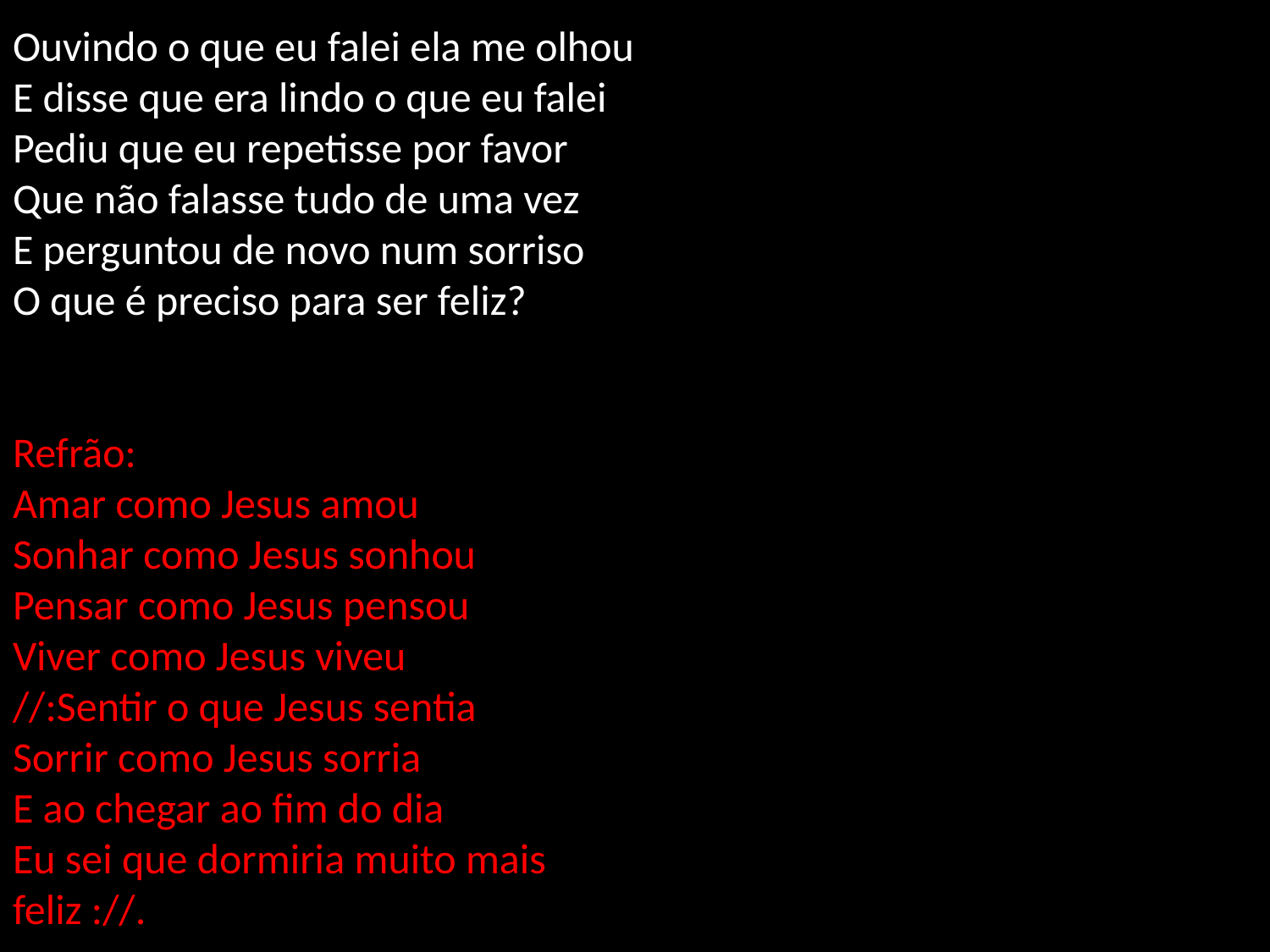

# Ouvindo o que eu falei ela me olhou E disse que era lindo o que eu falei Pediu que eu repetisse por favor Que não falasse tudo de uma vez E perguntou de novo num sorriso O que é preciso para ser feliz? Refrão: Amar como Jesus amou Sonhar como Jesus sonhou Pensar como Jesus pensou Viver como Jesus viveu //:Sentir o que Jesus sentia Sorrir como Jesus sorria E ao chegar ao fim do dia Eu sei que dormiria muito mais feliz ://.